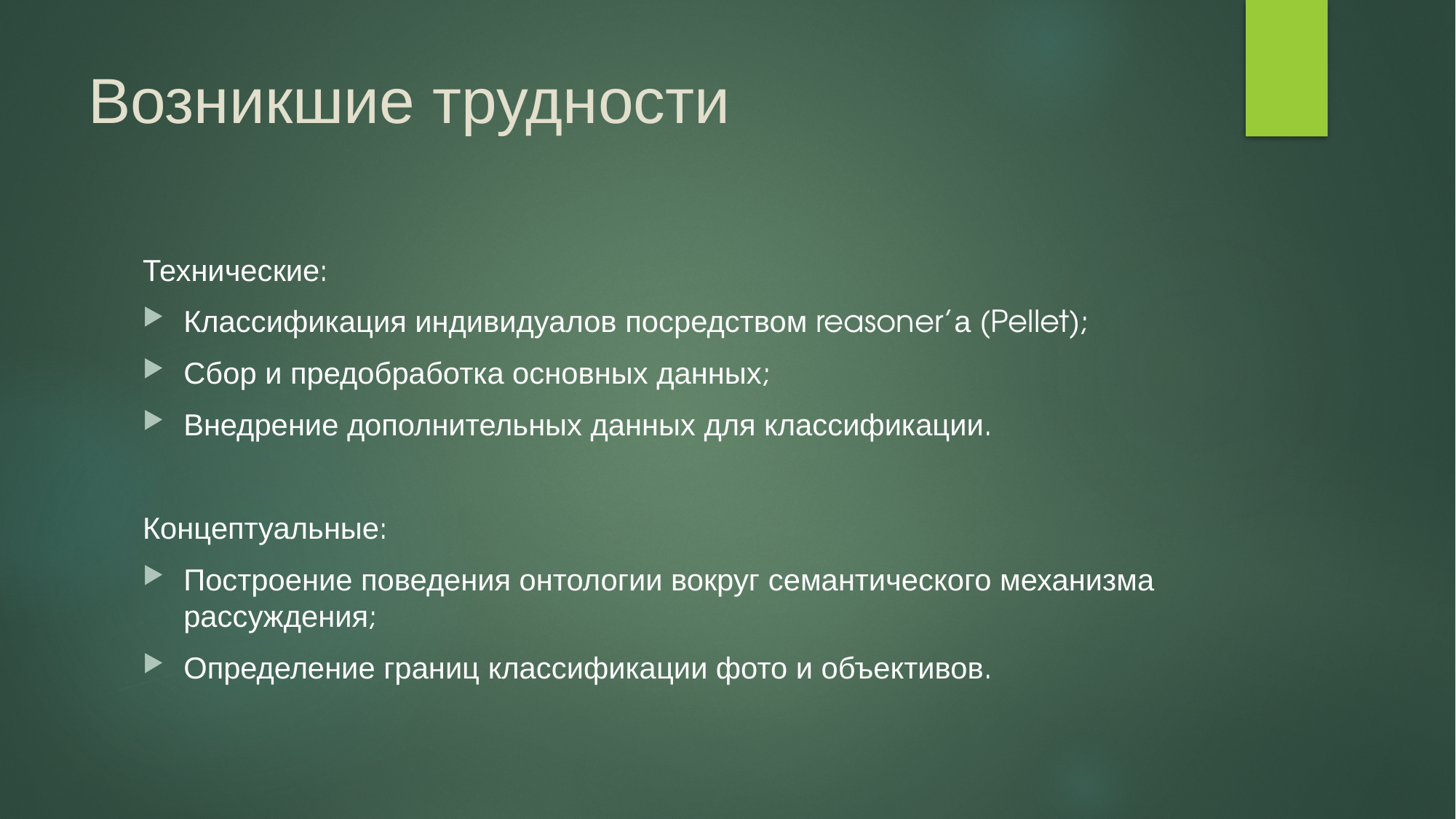

# Возникшие трудности
Технические:
Классификация индивидуалов посредством reasoner’а (Pellet);
Сбор и предобработка основных данных;
Внедрение дополнительных данных для классификации.

Концептуальные:
Построение поведения онтологии вокруг семантического механизма рассуждения;
Определение границ классификации фото и объективов.